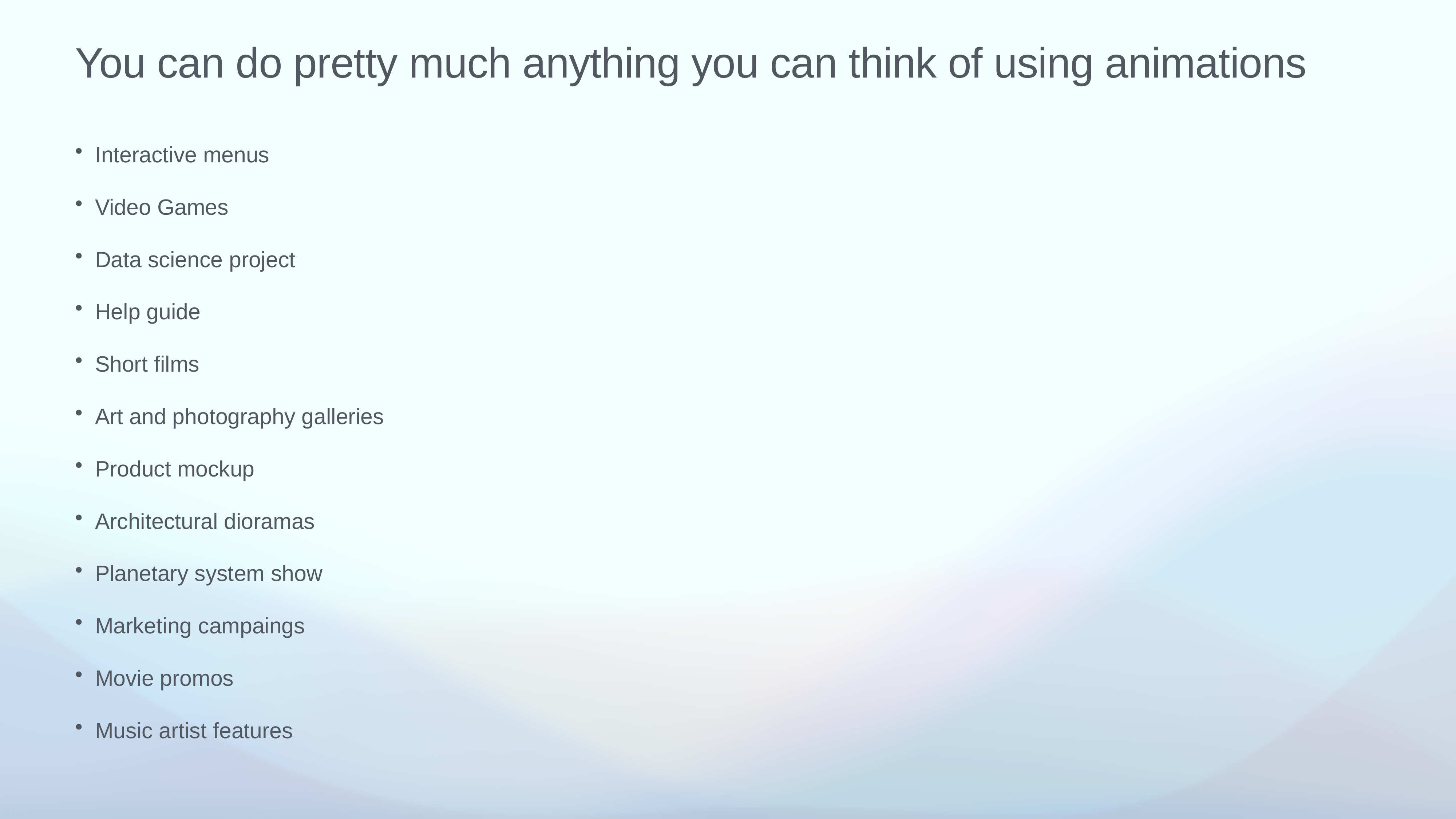

# You can do pretty much anything you can think of using animations
Interactive menus
Video Games
Data science project
Help guide
Short films
Art and photography galleries
Product mockup
Architectural dioramas
Planetary system show
Marketing campaings
Movie promos
Music artist features